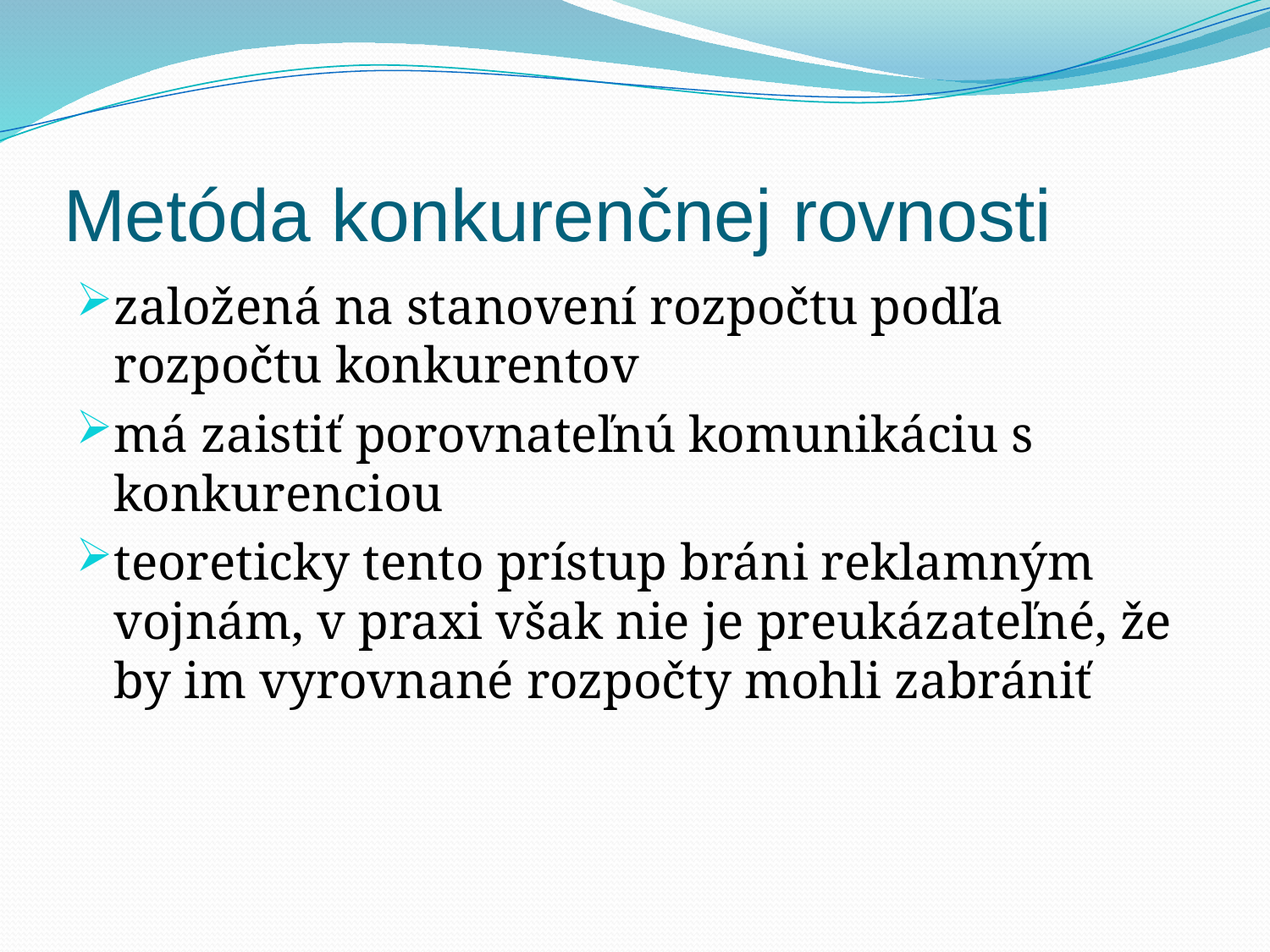

# Metóda konkurenčnej rovnosti
založená na stanovení rozpočtu podľa rozpočtu konkurentov
má zaistiť porovnateľnú komunikáciu s konkurenciou
teoreticky tento prístup bráni reklamným vojnám, v praxi však nie je preukázateľné, že by im vyrovnané rozpočty mohli zabrániť